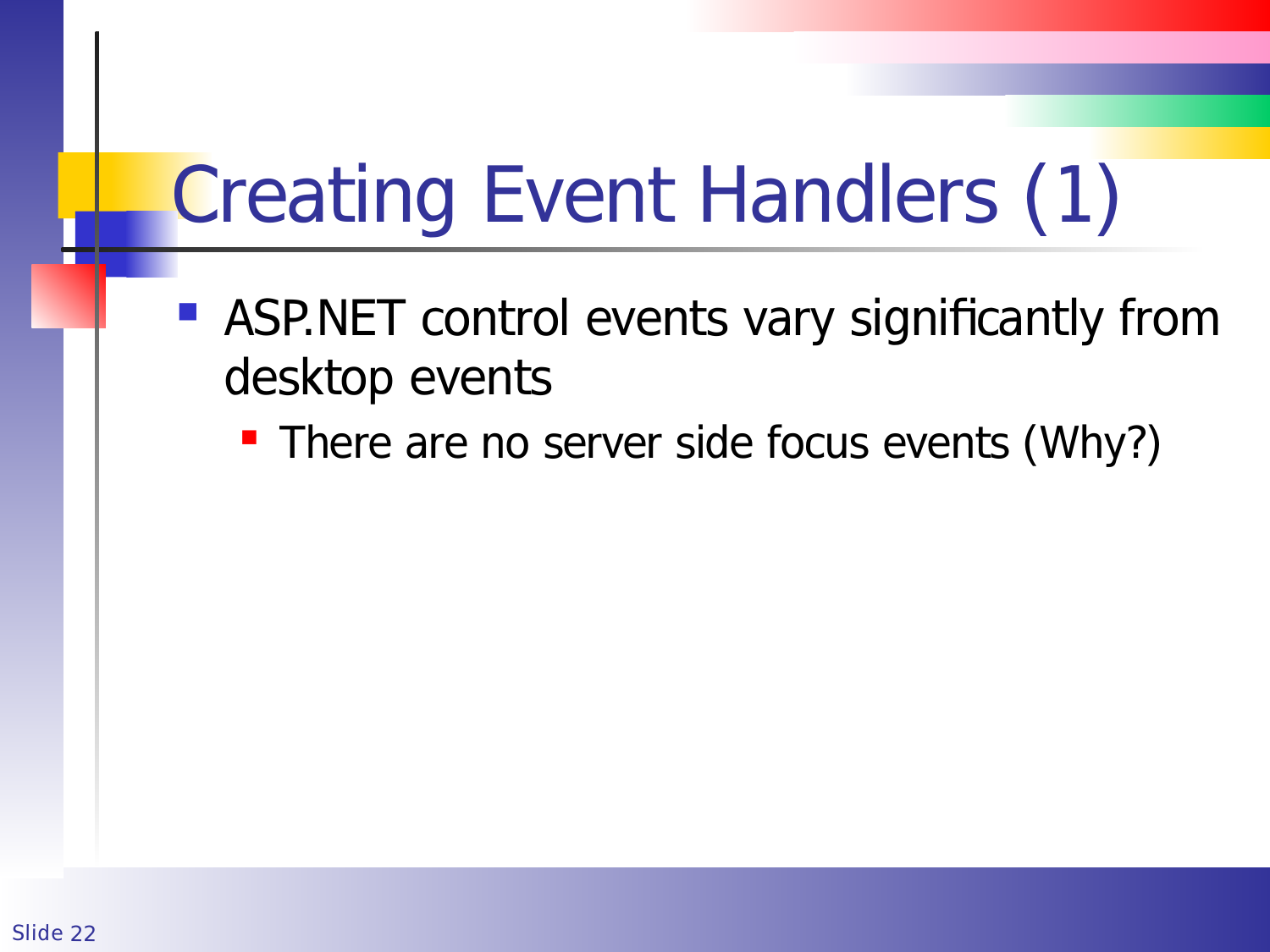

# Creating Event Handlers (1)
ASP.NET control events vary significantly from desktop events
There are no server side focus events (Why?)